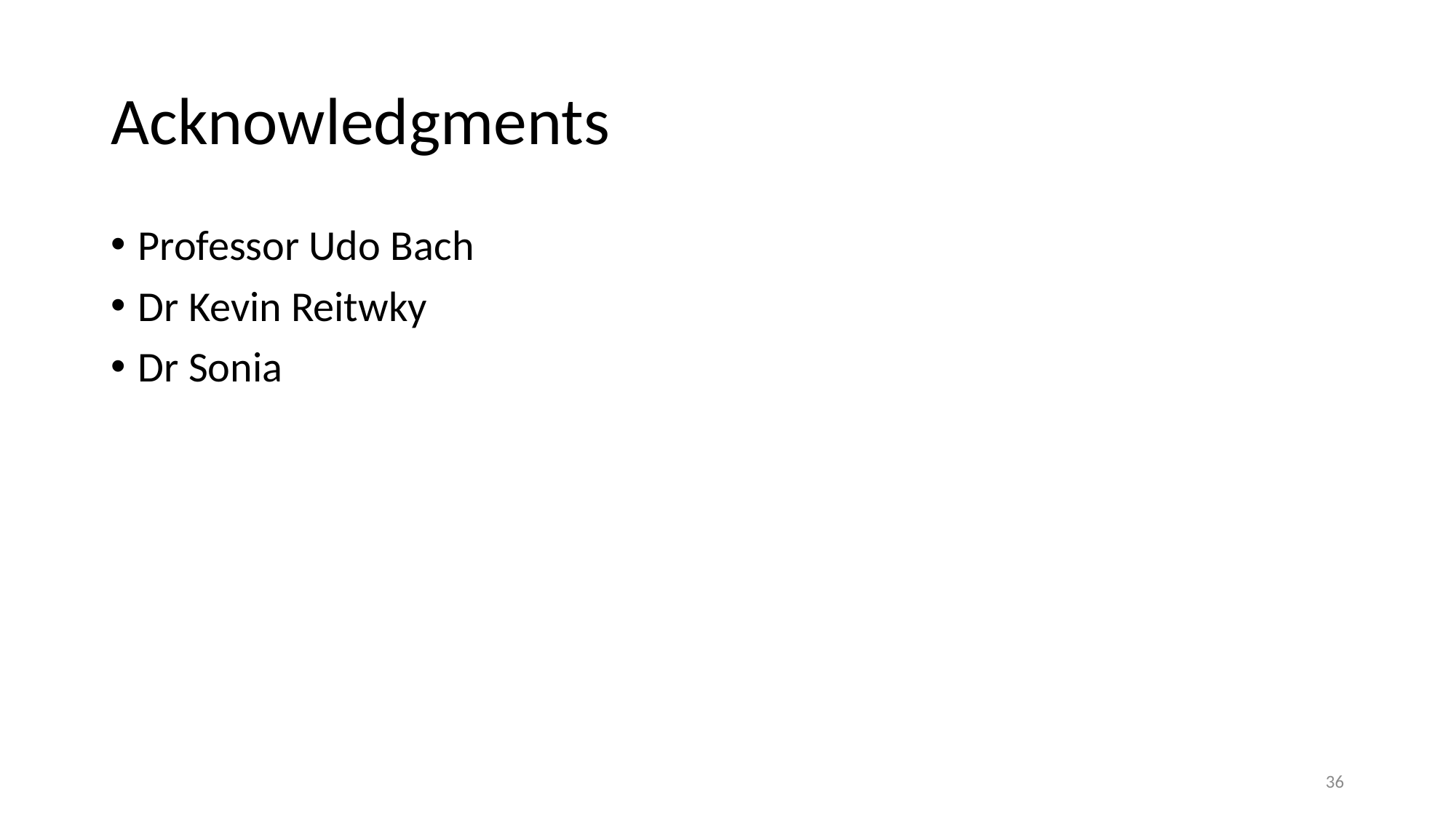

# Acknowledgments
Professor Udo Bach
Dr Kevin Reitwky
Dr Sonia

36